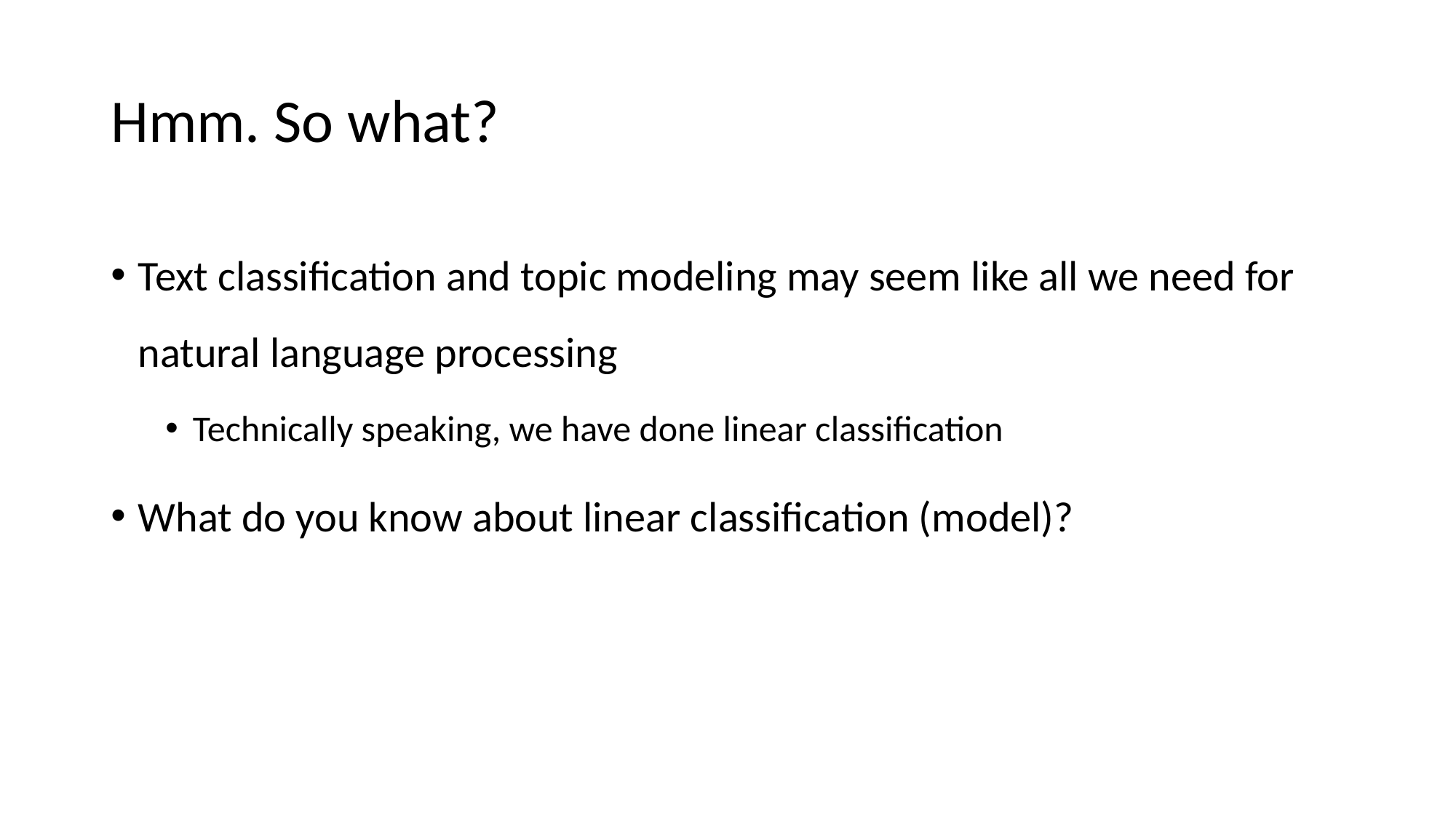

# Hmm. So what?
Text classification and topic modeling may seem like all we need for natural language processing
Technically speaking, we have done linear classification
What do you know about linear classification (model)?